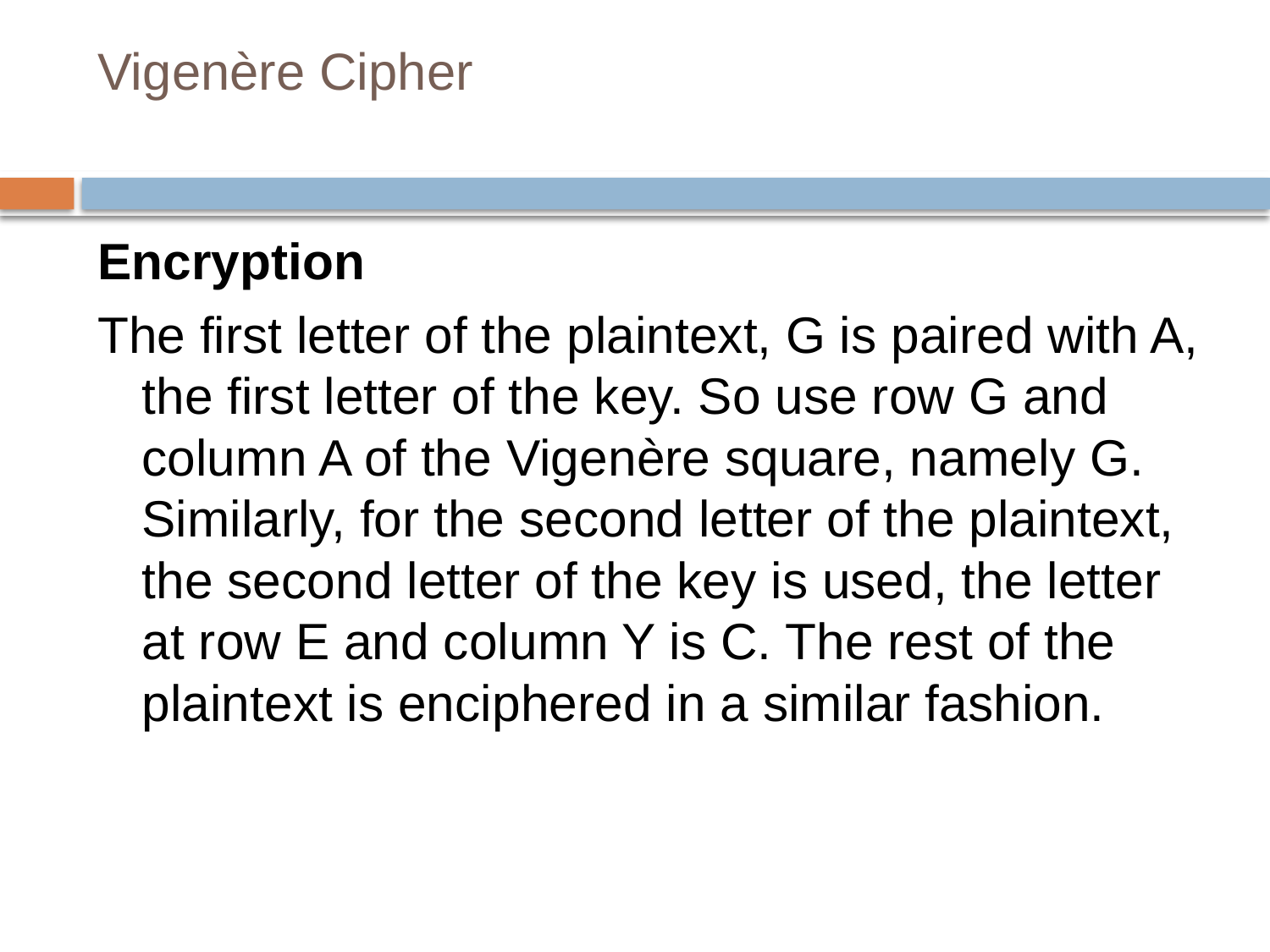

# Vigenère Cipher
Encryption
The first letter of the plaintext, G is paired with A, the first letter of the key. So use row G and column A of the Vigenère square, namely G. Similarly, for the second letter of the plaintext, the second letter of the key is used, the letter at row E and column Y is C. The rest of the plaintext is enciphered in a similar fashion.